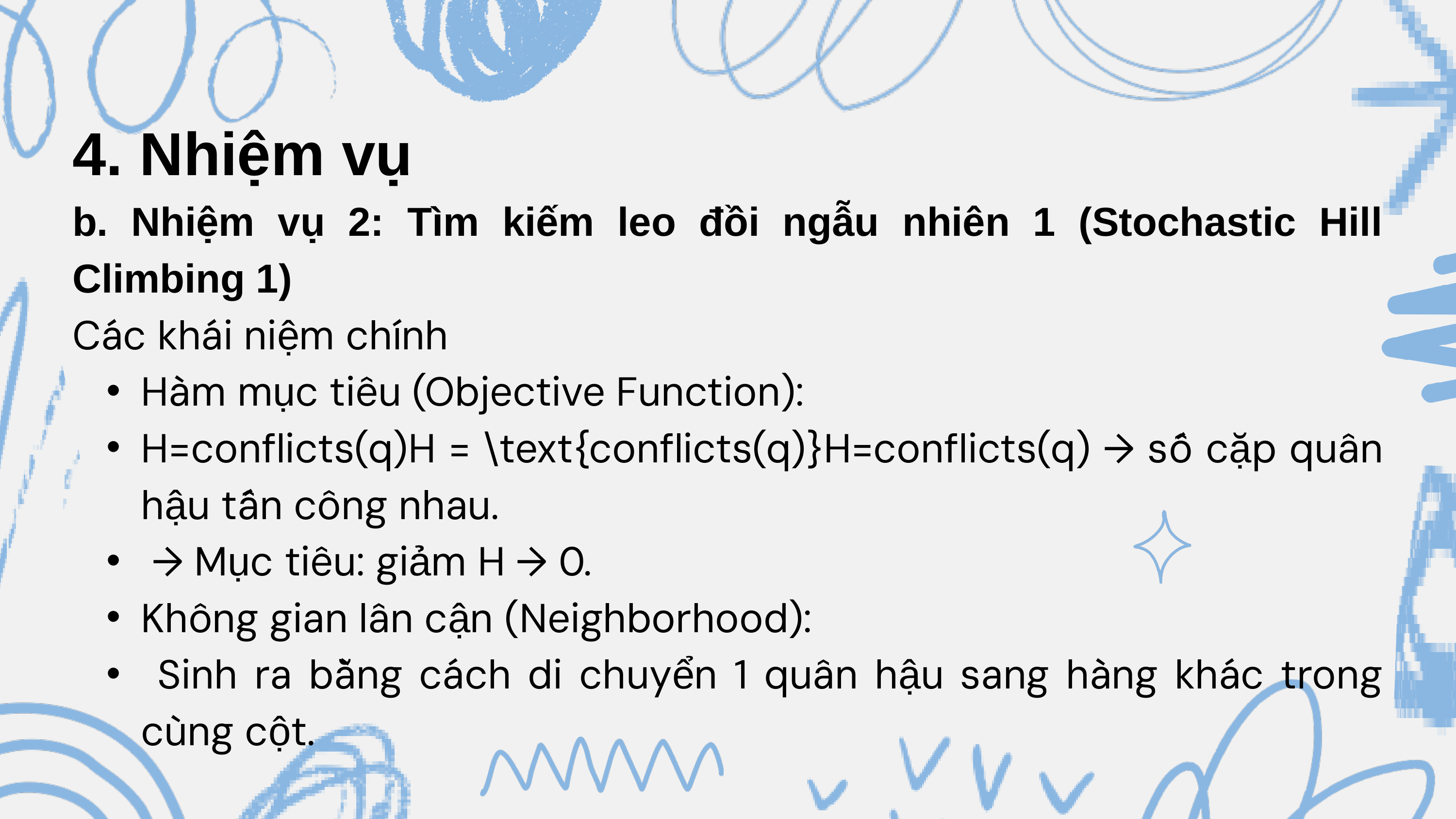

4. Nhiệm vụ
b. Nhiệm vụ 2: Tìm kiếm leo đồi ngẫu nhiên 1 (Stochastic Hill Climbing 1)
Các khái niệm chính
Hàm mục tiêu (Objective Function):
H=conflicts(q)H = \text{conflicts(q)}H=conflicts(q) → số cặp quân hậu tấn công nhau.
 → Mục tiêu: giảm H → 0.
Không gian lân cận (Neighborhood):
 Sinh ra bằng cách di chuyển 1 quân hậu sang hàng khác trong cùng cột.